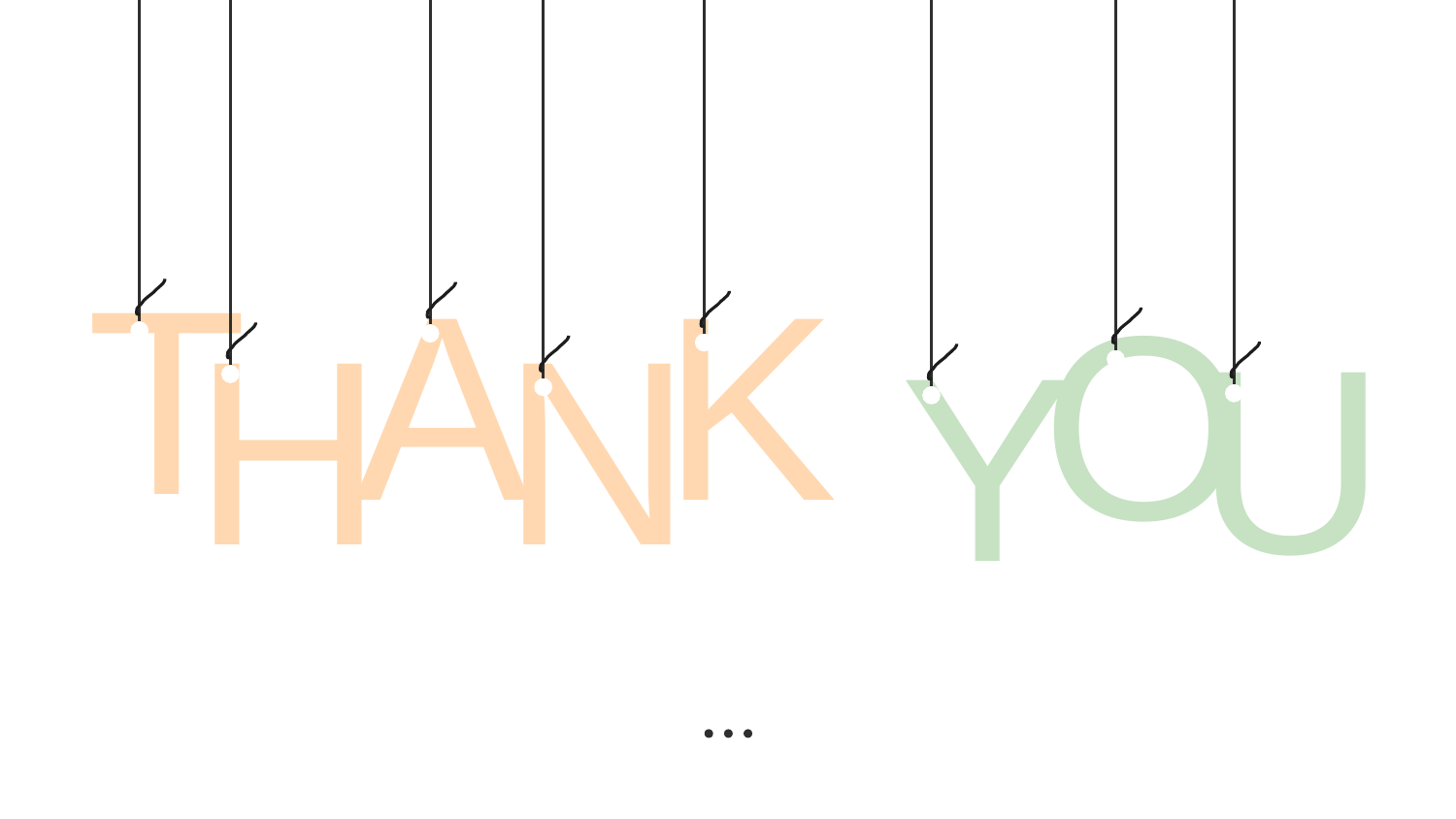

O

T

U

A

Y

K

H

N